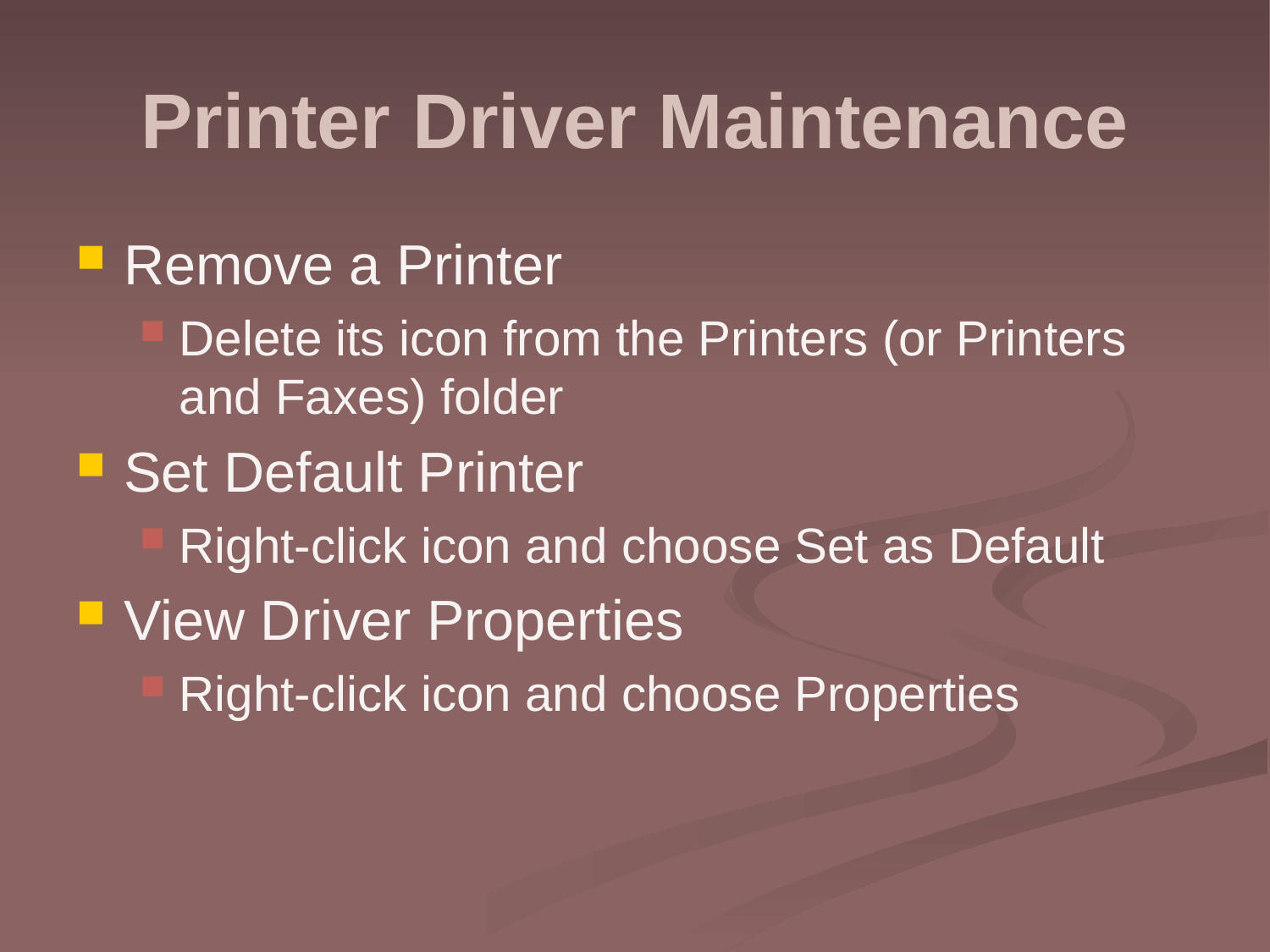

# Printer Driver Maintenance
Remove a Printer
Delete its icon from the Printers (or Printers and Faxes) folder
Set Default Printer
Right-click icon and choose Set as Default
View Driver Properties
Right-click icon and choose Properties